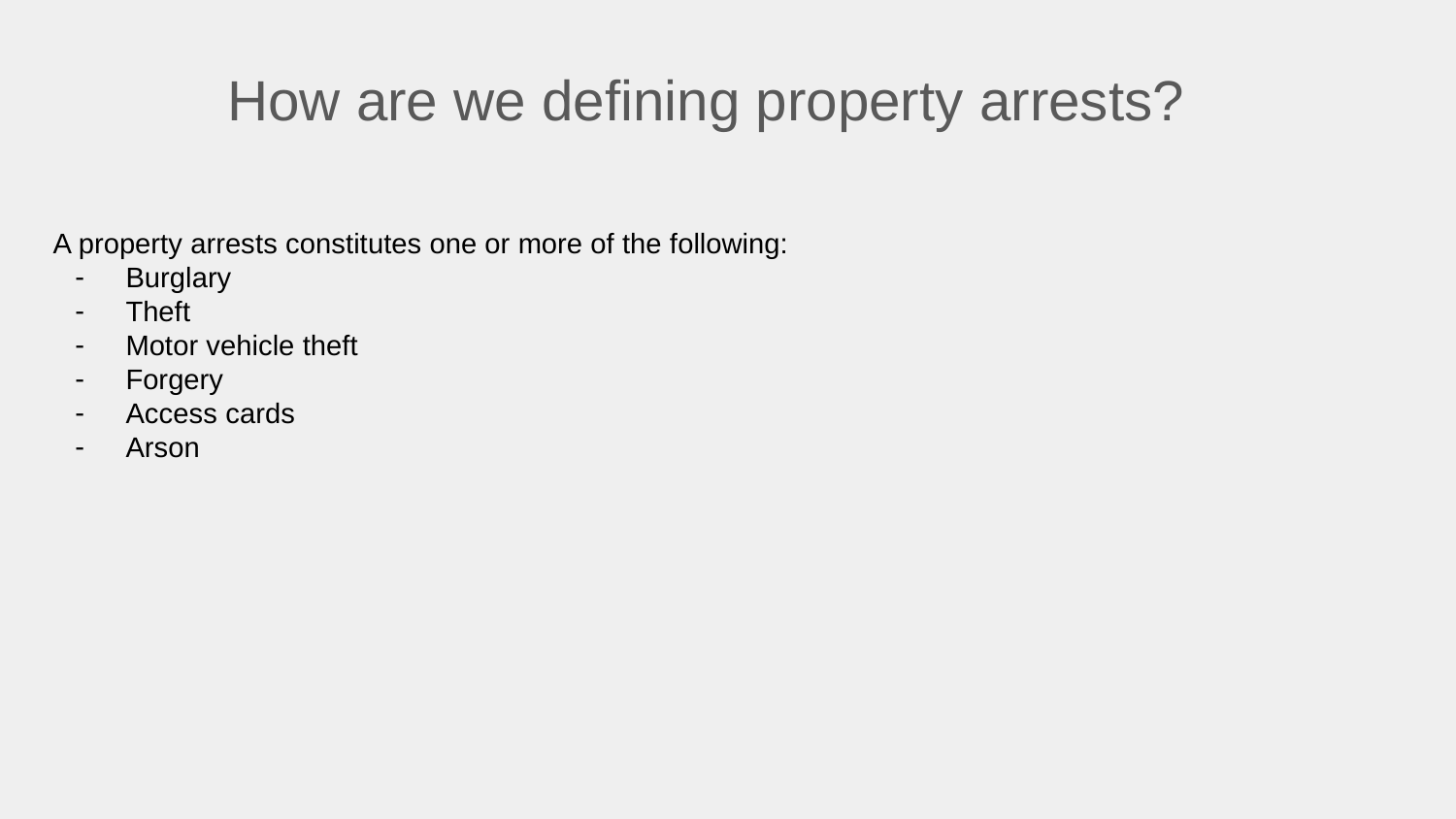

How are we defining property arrests?
A property arrests constitutes one or more of the following:
Burglary
Theft
Motor vehicle theft
Forgery
Access cards
Arson